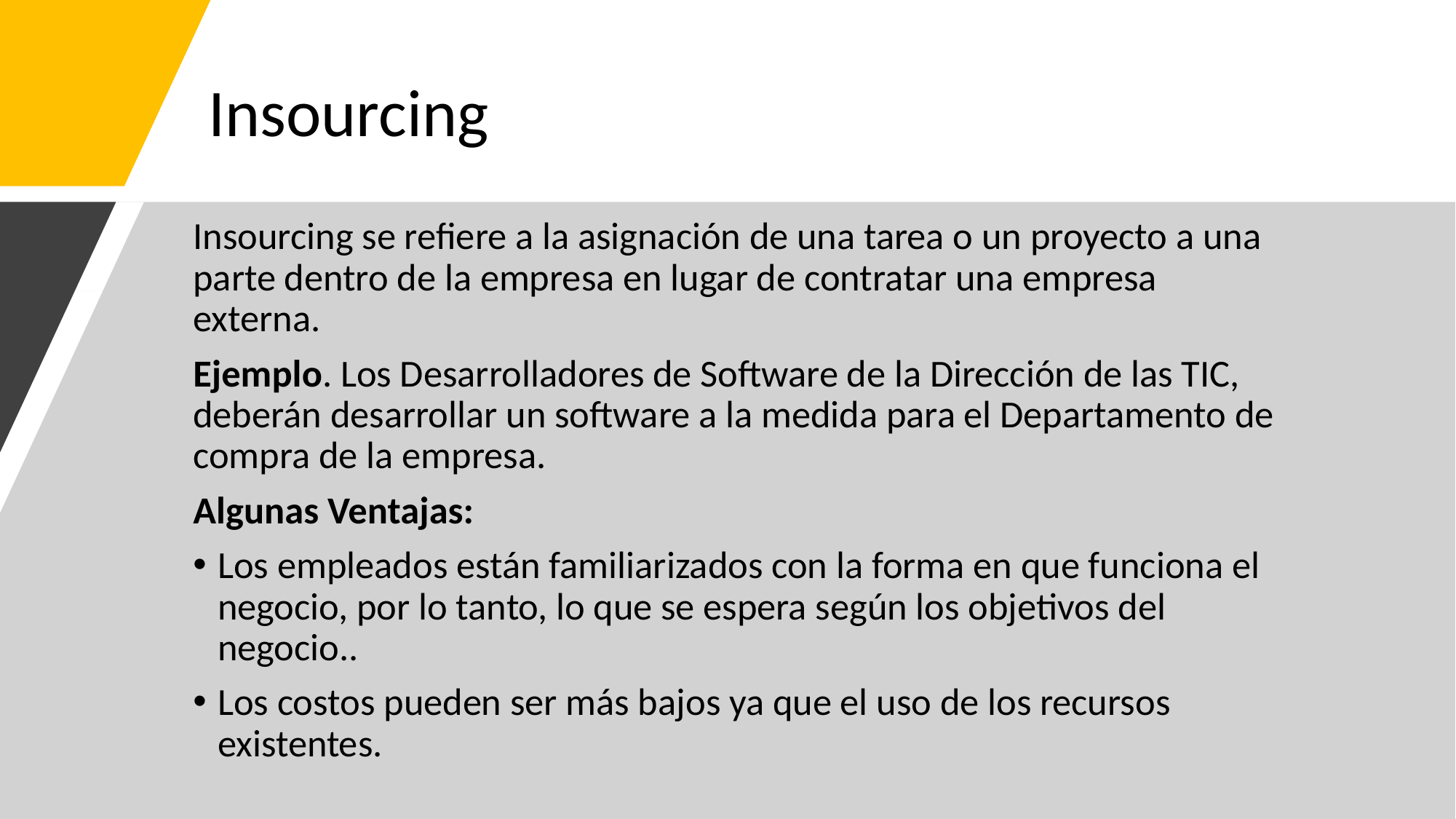

# Insourcing

Insourcing se refiere a la asignación de una tarea o un proyecto a una parte dentro de la empresa en lugar de contratar una empresa externa.
Ejemplo. Los Desarrolladores de Software de la Dirección de las TIC, deberán desarrollar un software a la medida para el Departamento de compra de la empresa.
Algunas Ventajas:
Los empleados están familiarizados con la forma en que funciona el negocio, por lo tanto, lo que se espera según los objetivos del negocio..
Los costos pueden ser más bajos ya que el uso de los recursos existentes.